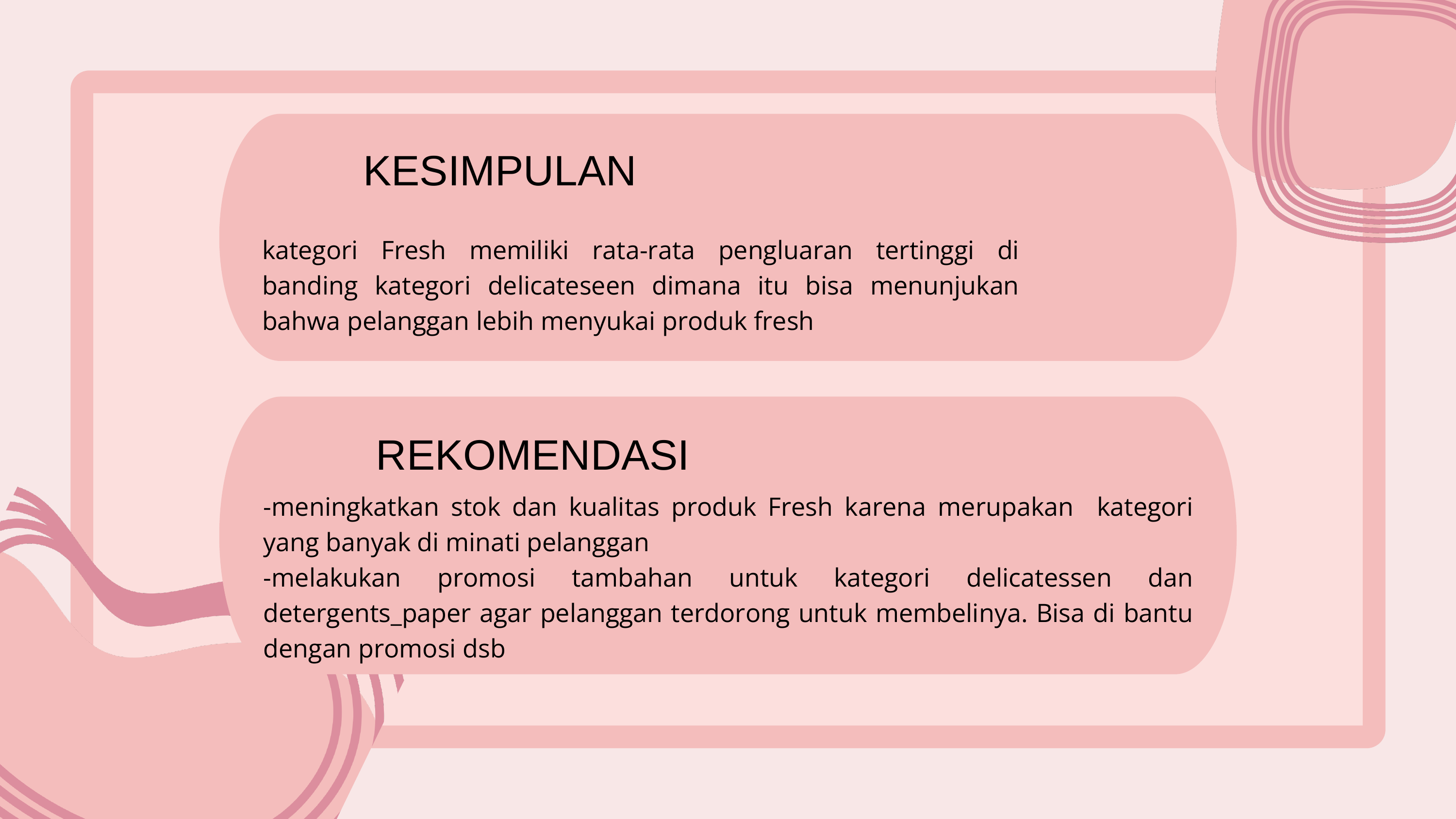

KESIMPULAN
kategori Fresh memiliki rata-rata pengluaran tertinggi di banding kategori delicateseen dimana itu bisa menunjukan bahwa pelanggan lebih menyukai produk fresh

REKOMENDASI
-meningkatkan stok dan kualitas produk Fresh karena merupakan  kategori yang banyak di minati pelanggan
-melakukan promosi tambahan untuk kategori delicatessen dan detergents_paper agar pelanggan terdorong untuk membelinya. Bisa di bantu dengan promosi dsb